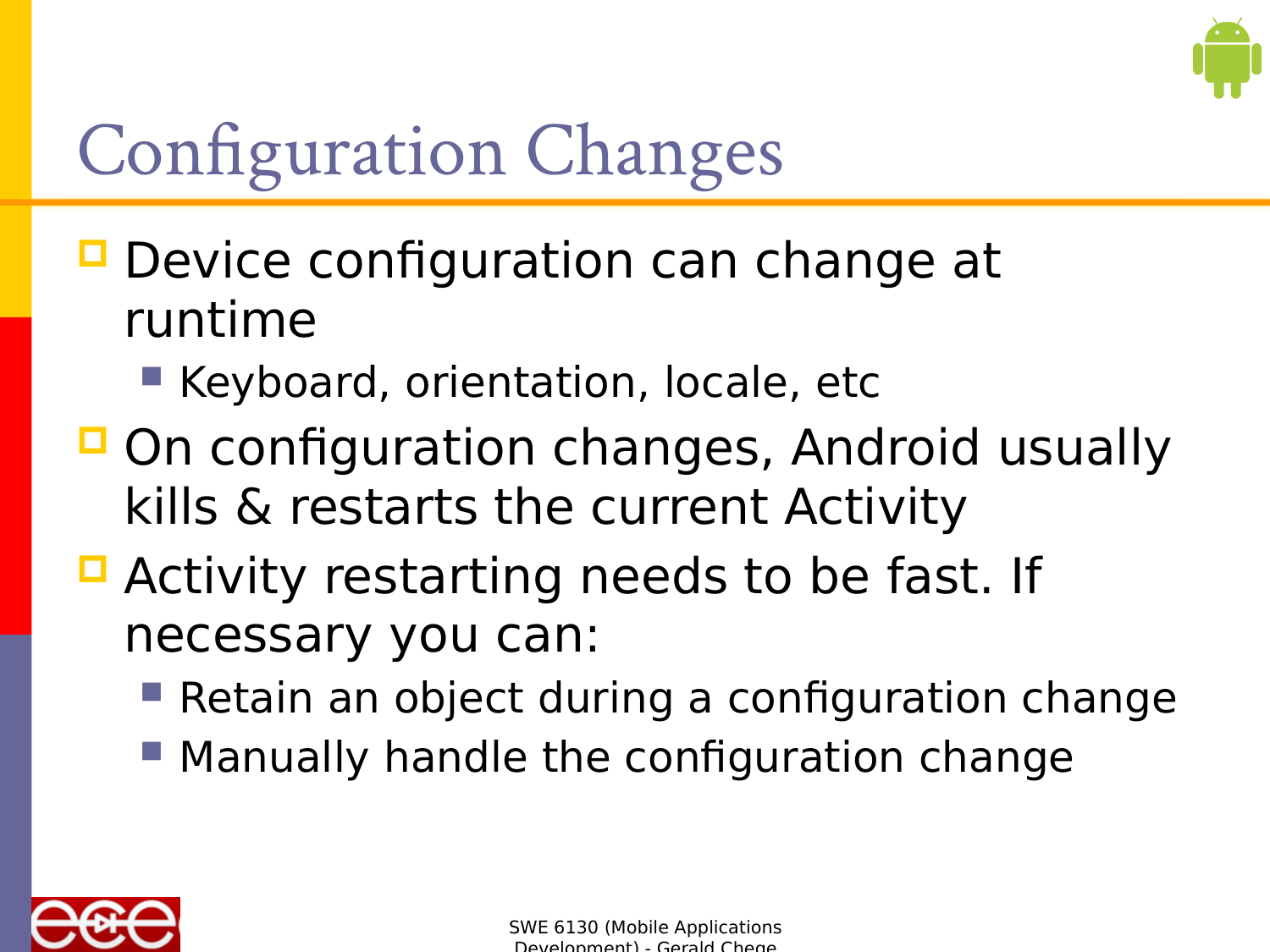

# Configuration Changes

Device configuration can change at runtime
Keyboard, orientation, locale, etc
On configuration changes, Android usually kills & restarts the current Activity
Activity restarting needs to be fast. If necessary you can:
Retain an object during a configuration change
Manually handle the configuration change

SWE 6130 (Mobile Applications Development) - Gerald Chege